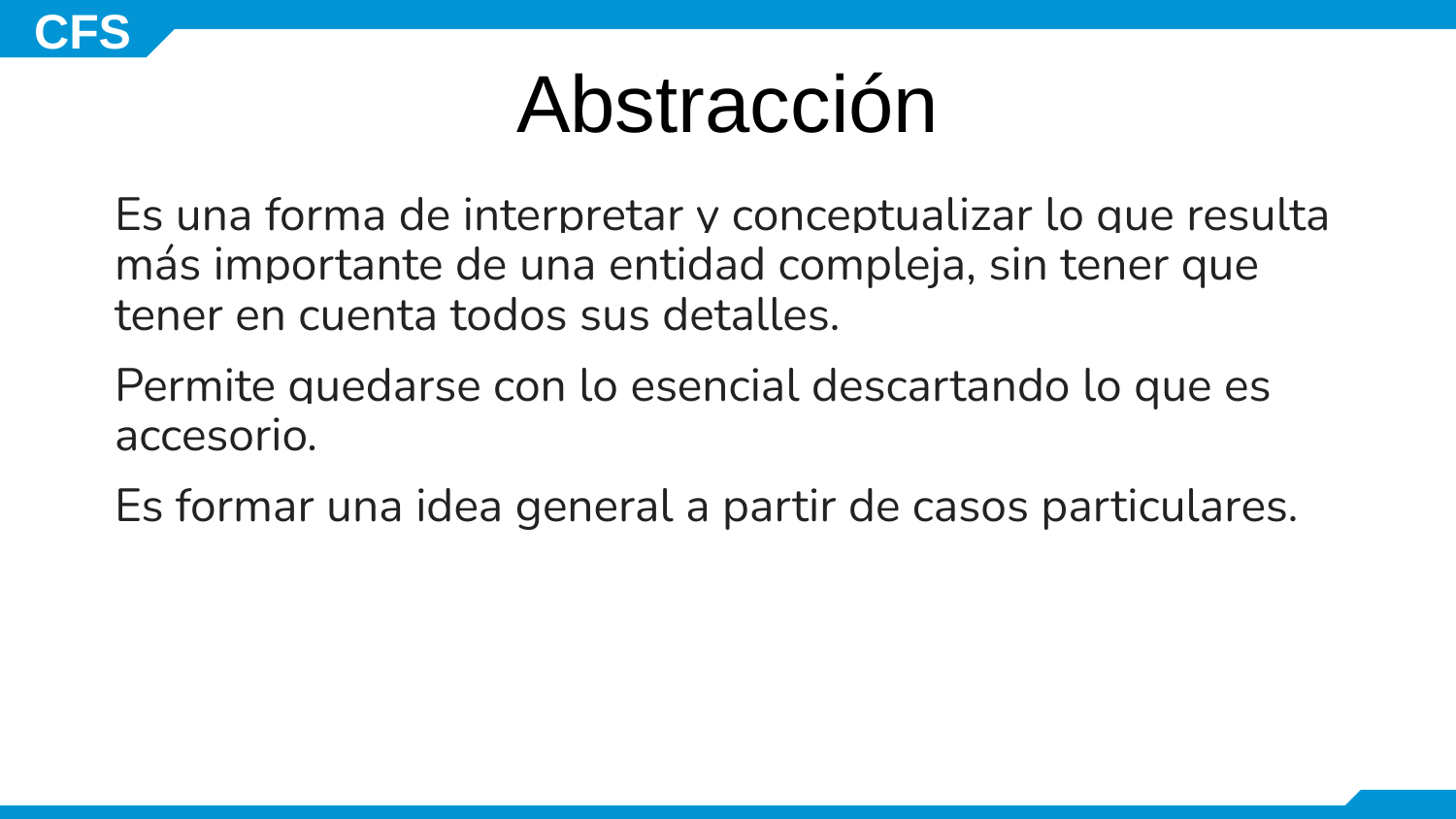

# Abstracción
Es una forma de interpretar y conceptualizar lo que resulta más importante de una entidad compleja, sin tener que tener en cuenta todos sus detalles.
Permite quedarse con lo esencial descartando lo que es accesorio.
Es formar una idea general a partir de casos particulares.